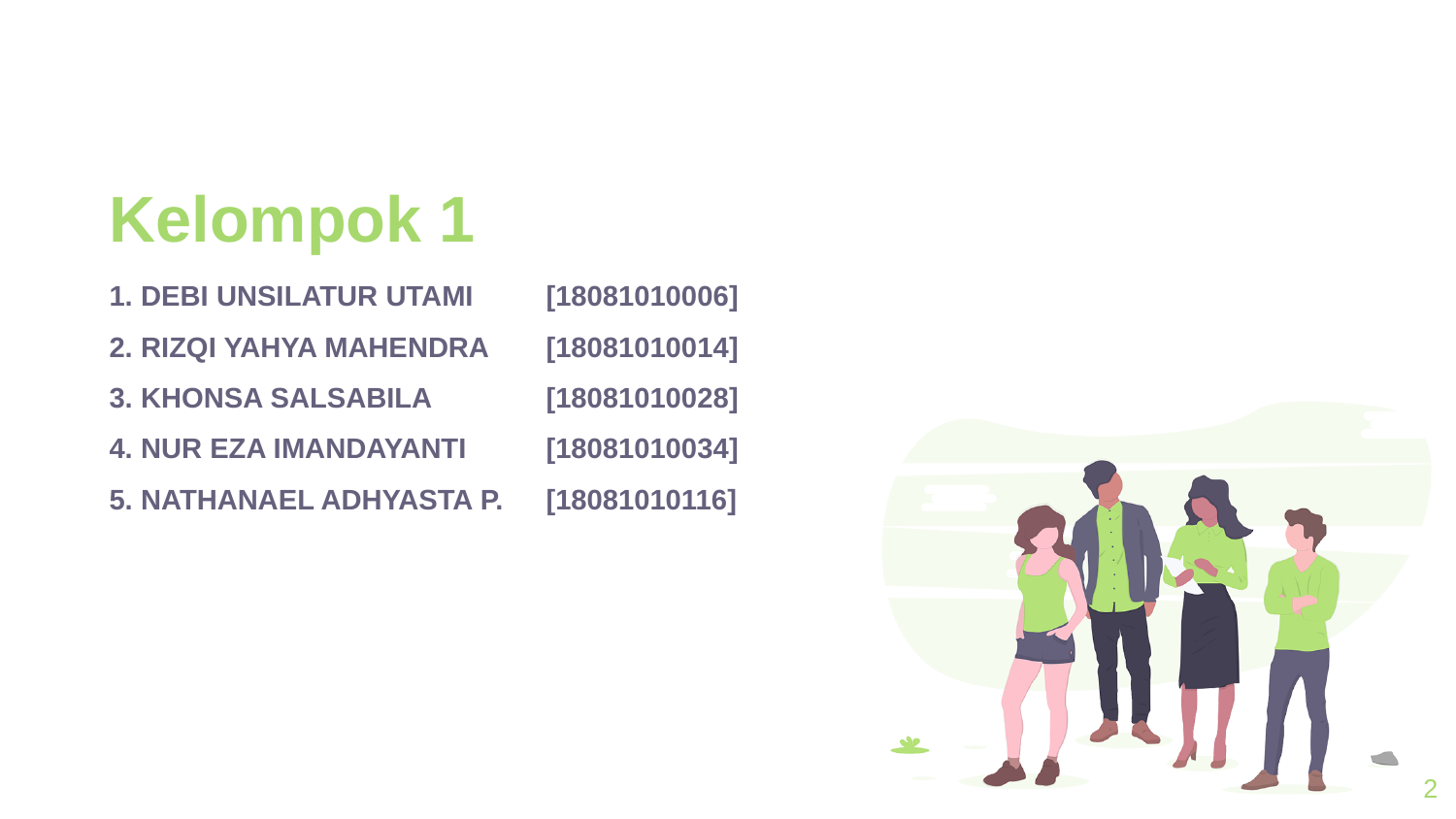

Kelompok 1
1. DEBI UNSILATUR UTAMI	[18081010006]
2. RIZQI YAHYA MAHENDRA	[18081010014]
3. KHONSA SALSABILA	[18081010028]
4. NUR EZA IMANDAYANTI	[18081010034]
5. NATHANAEL ADHYASTA P.	[18081010116]

2